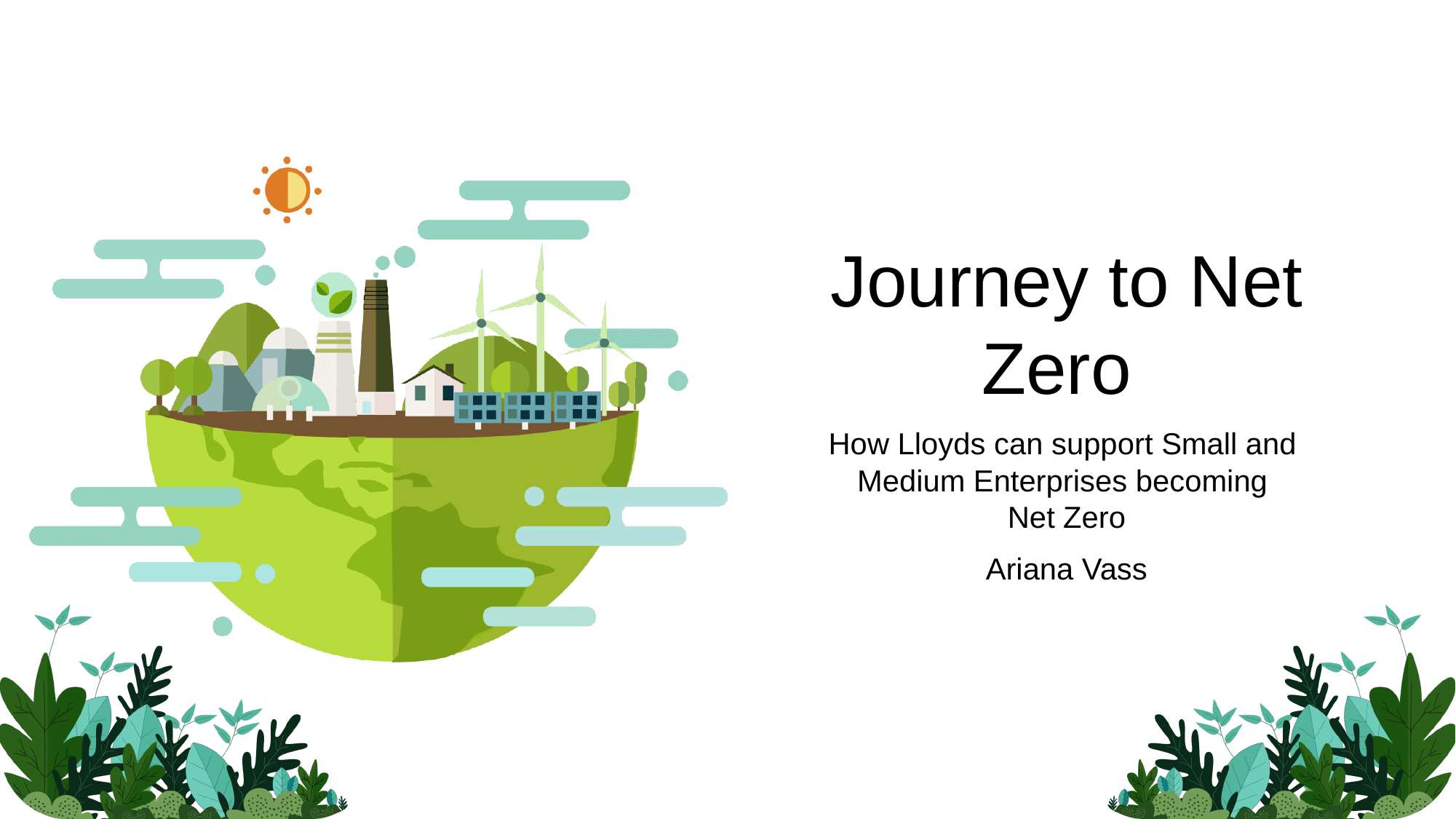

Journey to Net Zero
How Lloyds can support Small and
Medium Enterprises becoming
Net Zero
Ariana Vass